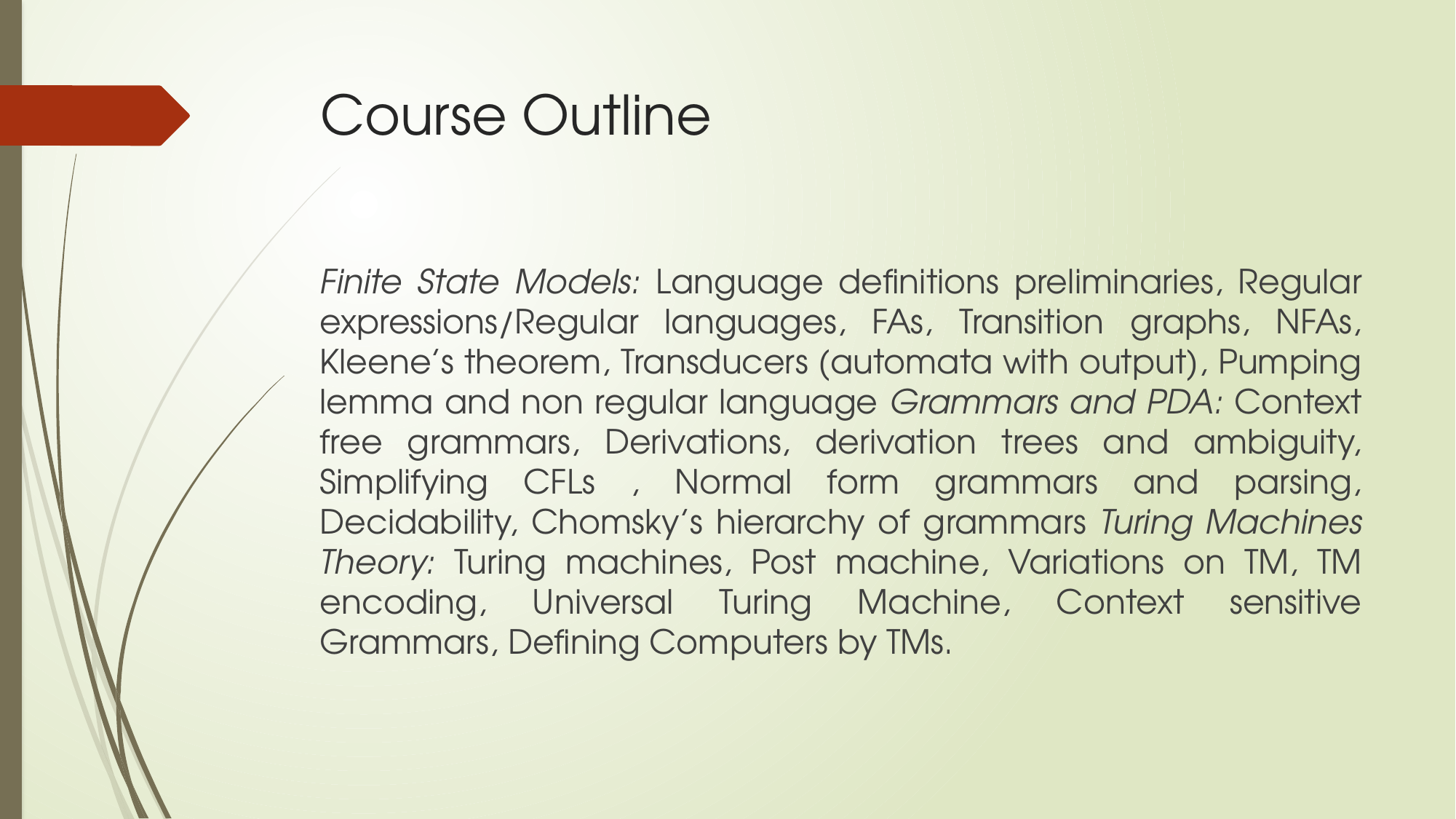

# Course Outline
Finite State Models: Language definitions preliminaries, Regular expressions/Regular languages, FAs, Transition graphs, NFAs, Kleene’s theorem, Transducers (automata with output), Pumping lemma and non regular language Grammars and PDA: Context free grammars, Derivations, derivation trees and ambiguity, Simplifying CFLs , Normal form grammars and parsing, Decidability, Chomsky’s hierarchy of grammars Turing Machines Theory: Turing machines, Post machine, Variations on TM, TM encoding, Universal Turing Machine, Context sensitive Grammars, Defining Computers by TMs.